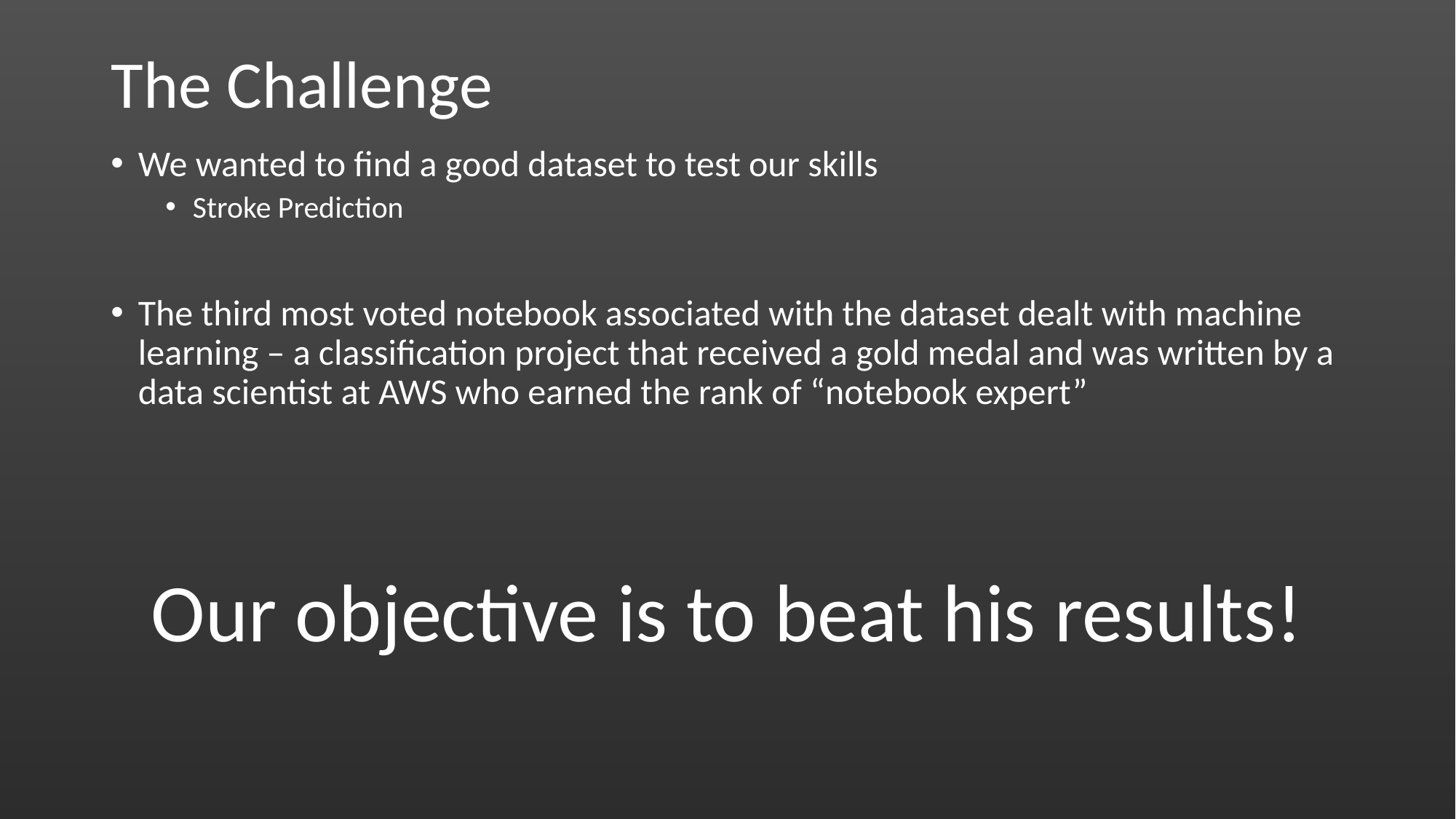

# The Challenge
We wanted to find a good dataset to test our skills
Stroke Prediction

The third most voted notebook associated with the dataset dealt with machine learning – a classification project that received a gold medal and was written by a data scientist at AWS who earned the rank of “notebook expert”

Our objective is to beat his results!